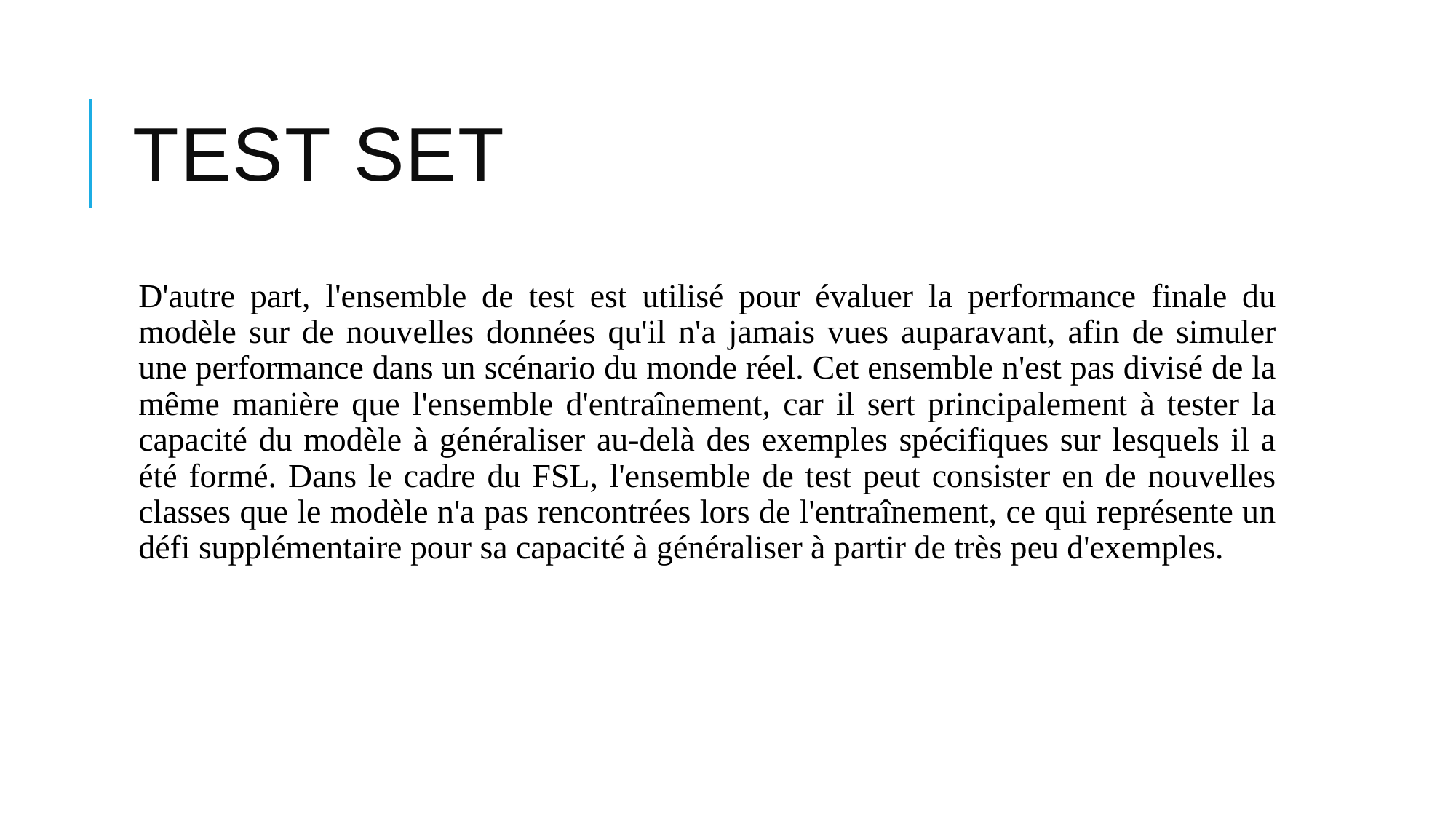

# Test set
D'autre part, l'ensemble de test est utilisé pour évaluer la performance finale du modèle sur de nouvelles données qu'il n'a jamais vues auparavant, afin de simuler une performance dans un scénario du monde réel. Cet ensemble n'est pas divisé de la même manière que l'ensemble d'entraînement, car il sert principalement à tester la capacité du modèle à généraliser au-delà des exemples spécifiques sur lesquels il a été formé. Dans le cadre du FSL, l'ensemble de test peut consister en de nouvelles classes que le modèle n'a pas rencontrées lors de l'entraînement, ce qui représente un défi supplémentaire pour sa capacité à généraliser à partir de très peu d'exemples.